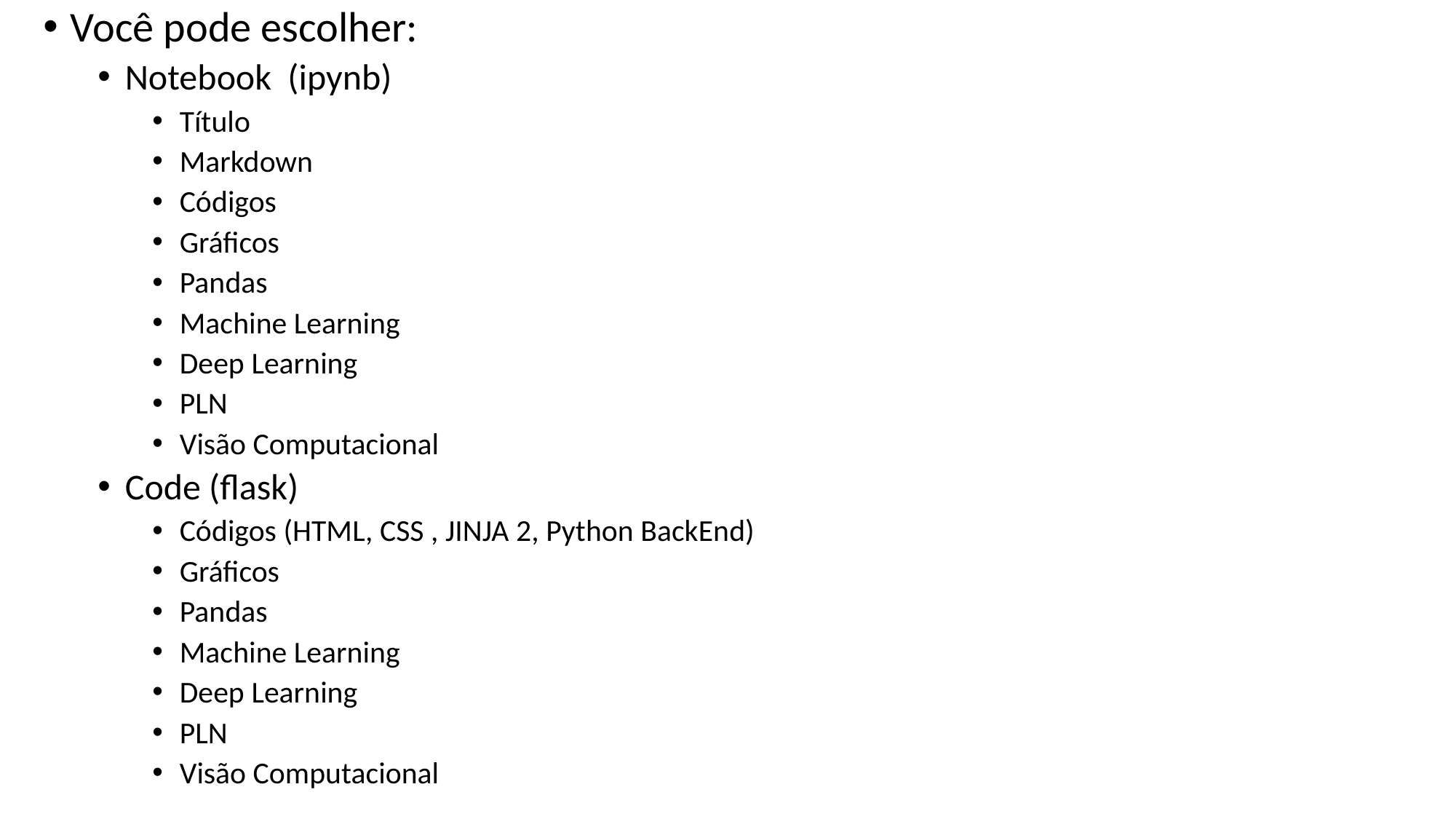

Você pode escolher:
Notebook  (ipynb)
Título
Markdown
Códigos
Gráficos
Pandas
Machine Learning
Deep Learning
PLN
Visão Computacional
Code (flask)
Códigos (HTML, CSS , JINJA 2, Python BackEnd)
Gráficos
Pandas
Machine Learning
Deep Learning
PLN
Visão Computacional